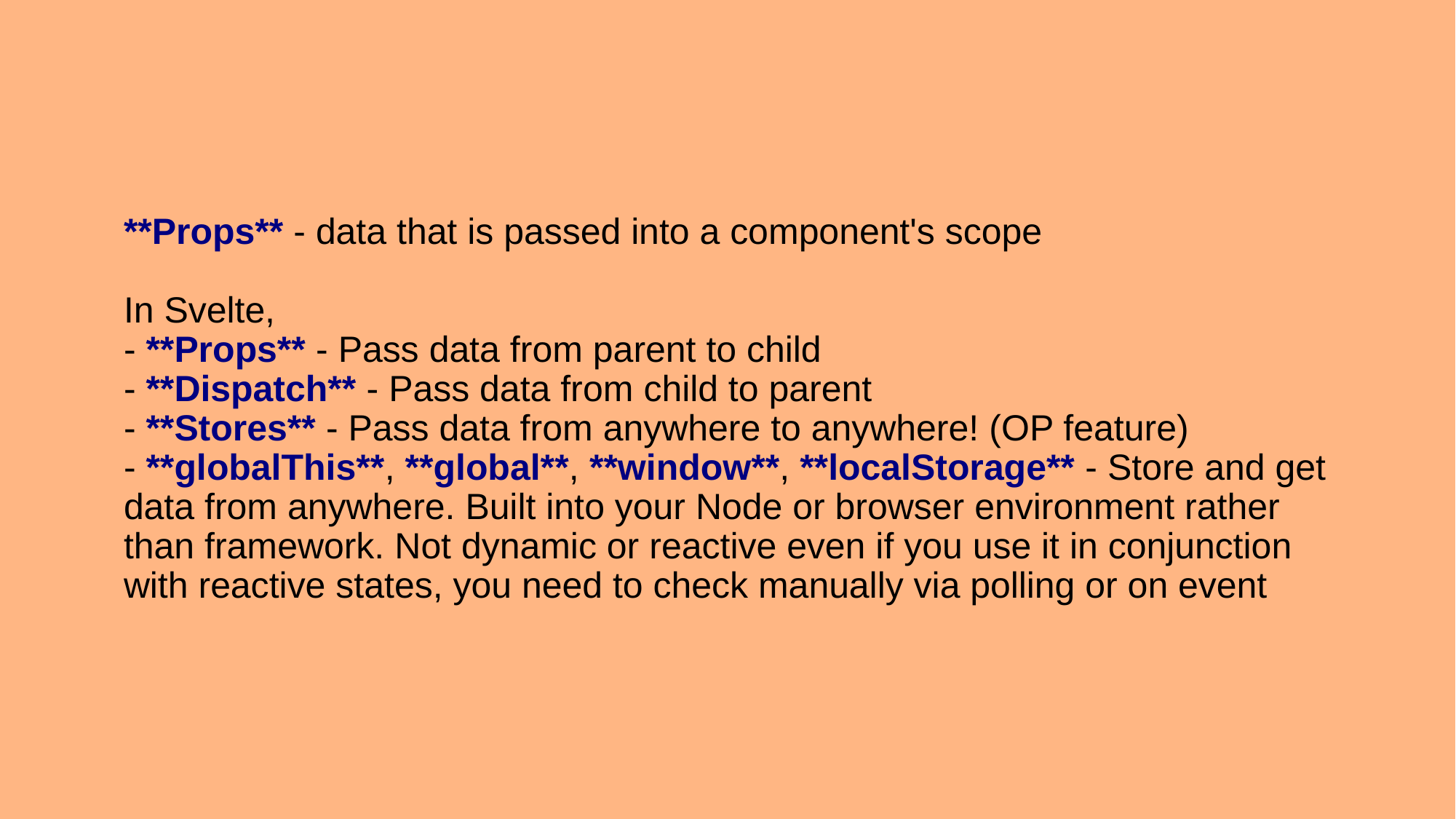

**Props** - data that is passed into a component's scope
In Svelte,
- **Props** - Pass data from parent to child
- **Dispatch** - Pass data from child to parent
- **Stores** - Pass data from anywhere to anywhere! (OP feature)
- **globalThis**, **global**, **window**, **localStorage** - Store and get data from anywhere. Built into your Node or browser environment rather than framework. Not dynamic or reactive even if you use it in conjunction with reactive states, you need to check manually via polling or on event